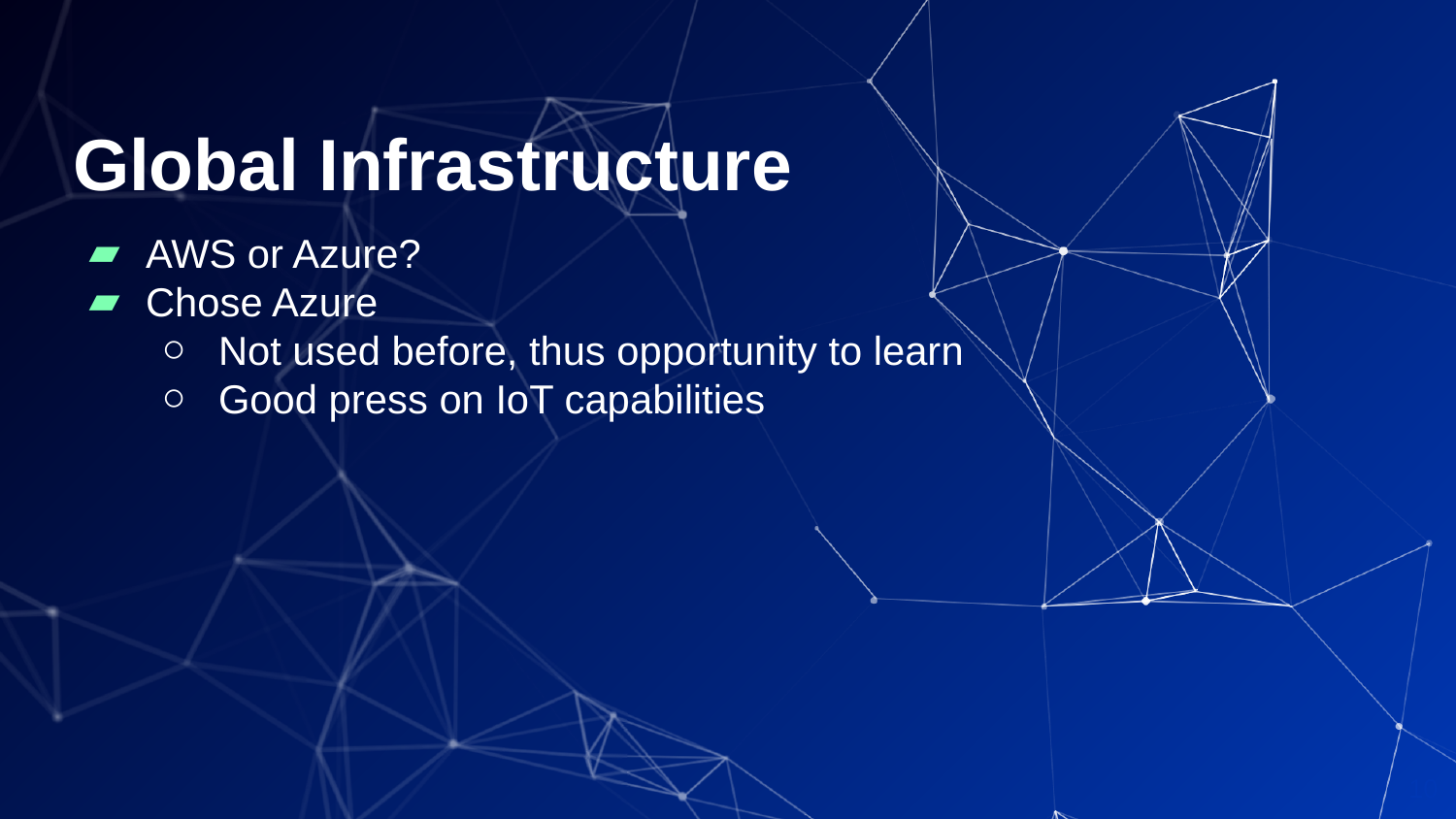

# Global Infrastructure
AWS or Azure?
Chose Azure
Not used before, thus opportunity to learn
Good press on IoT capabilities

10